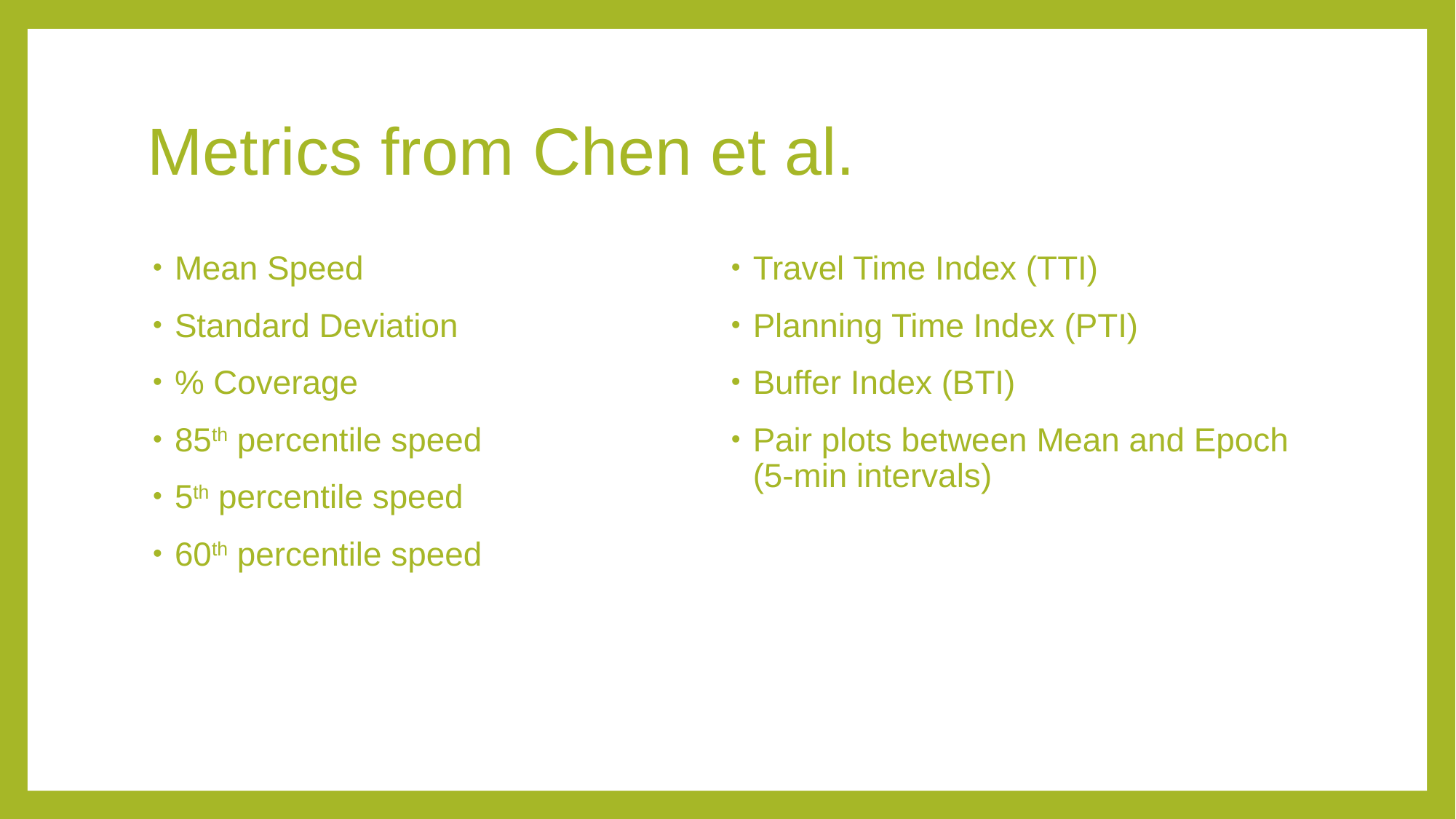

# Metrics from Chen et al.
Mean Speed
Standard Deviation
% Coverage
85th percentile speed
5th percentile speed
60th percentile speed

Travel Time Index (TTI)
Planning Time Index (PTI)
Buffer Index (BTI)
Pair plots between Mean and Epoch (5-min intervals)